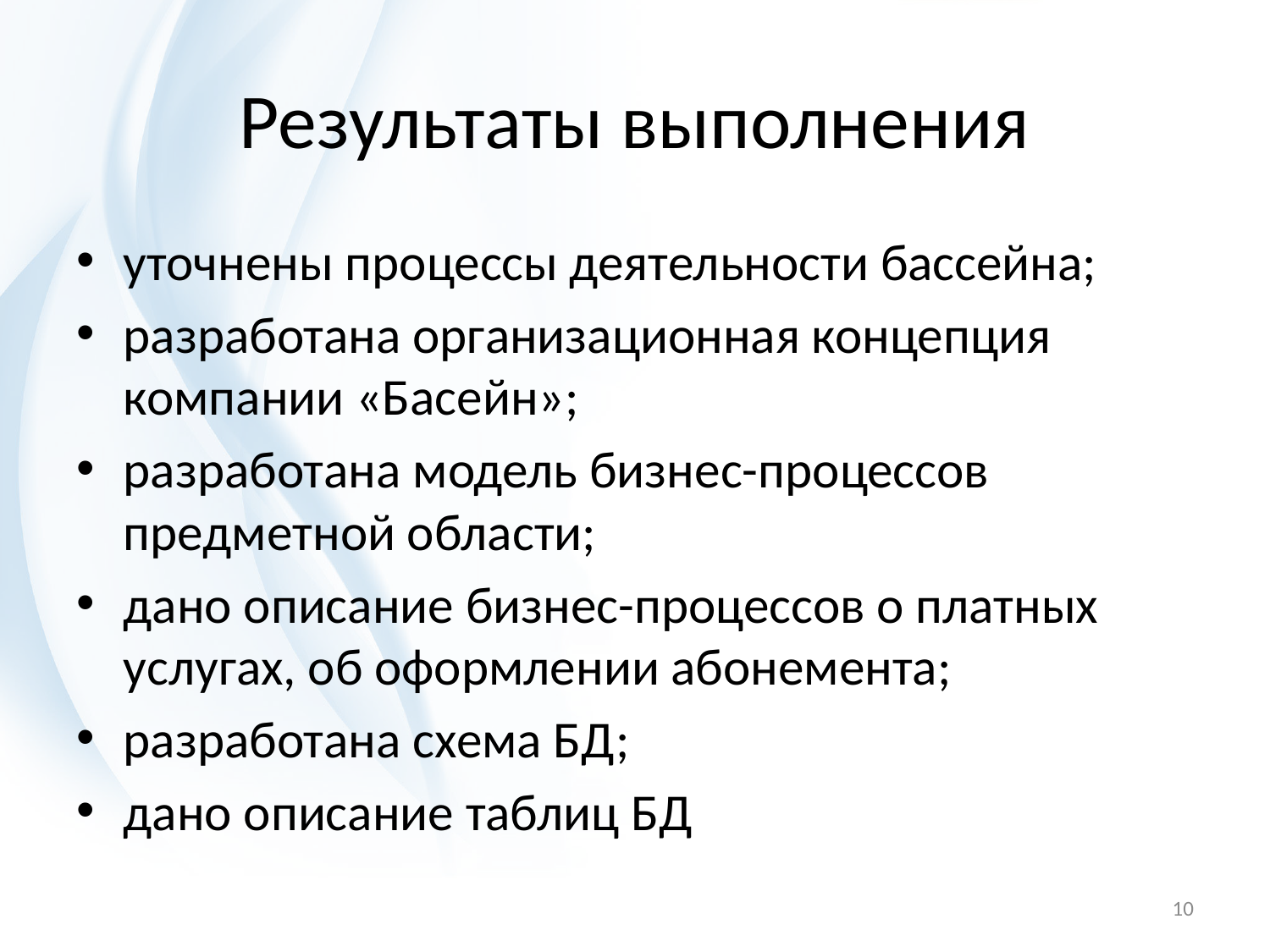

# Результаты выполнения
уточнены процессы деятельности бассейна;
разработана организационная концепция компании «Басейн»;
разработана модель бизнес-процессов предметной области;
дано описание бизнес-процессов о платных услугах, об оформлении абонемента;
разработана схема БД;
дано описание таблиц БД

10